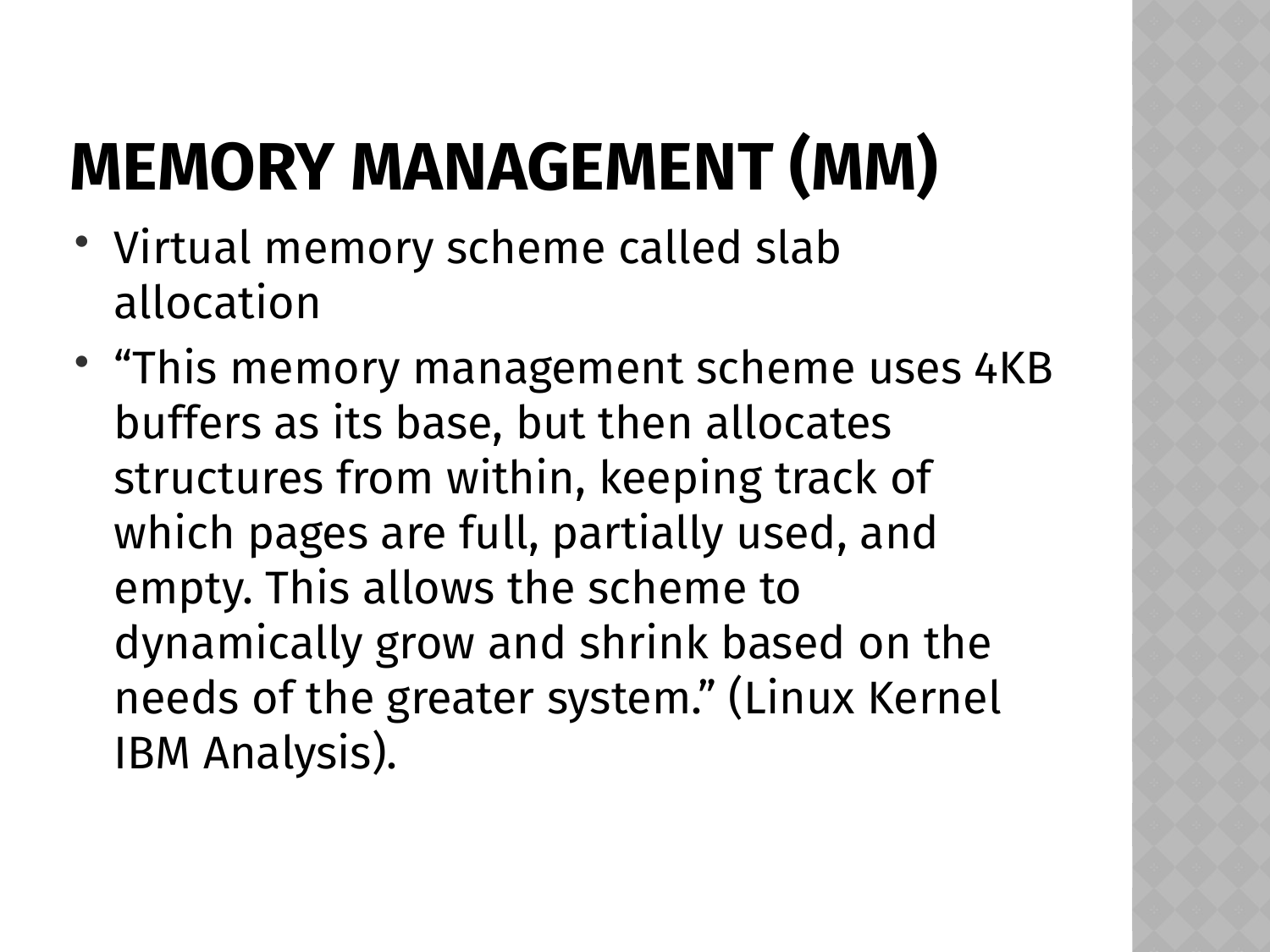

# Memory Management (MM)
Virtual memory scheme called slab allocation
“This memory management scheme uses 4KB buffers as its base, but then allocates structures from within, keeping track of which pages are full, partially used, and empty. This allows the scheme to dynamically grow and shrink based on the needs of the greater system.” (Linux Kernel IBM Analysis).